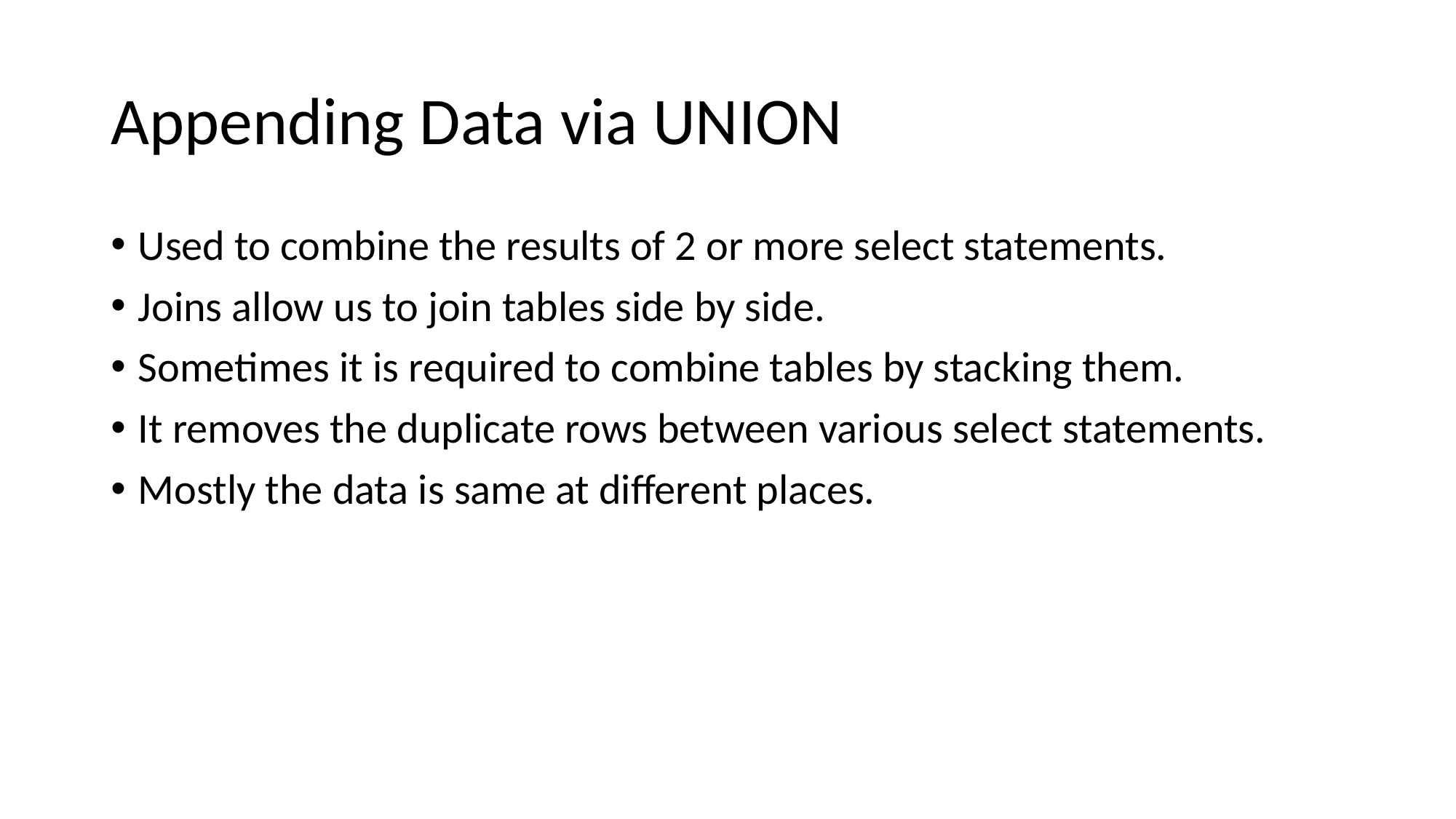

# Appending Data via UNION
Used to combine the results of 2 or more select statements.
Joins allow us to join tables side by side.
Sometimes it is required to combine tables by stacking them.
It removes the duplicate rows between various select statements.
Mostly the data is same at different places.